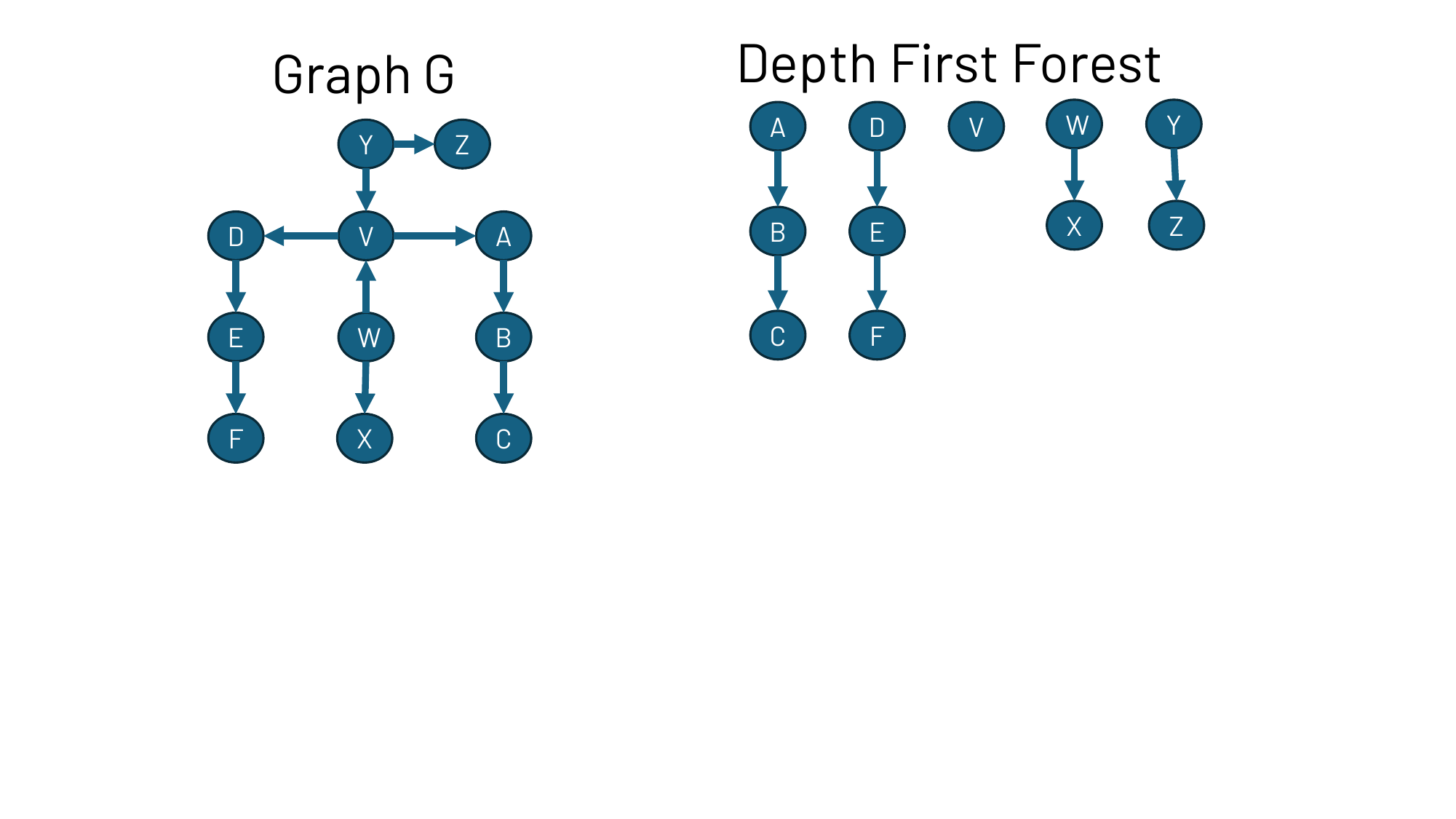

Depth First Forest
Graph G
Y
W
A
D
V
Y
Z
X
Z
B
E
A
D
V
C
F
E
W
B
X
F
C